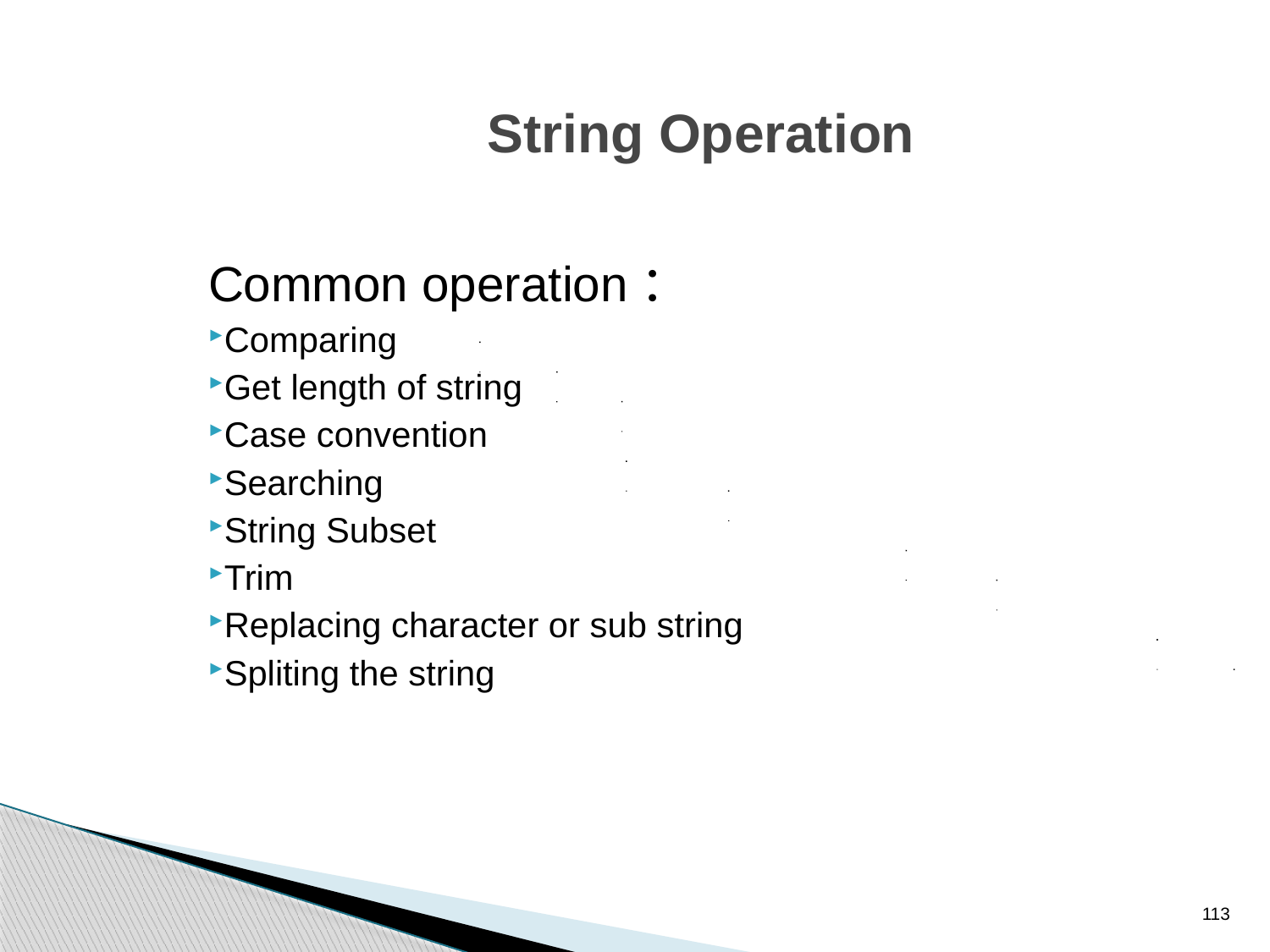

# String Operation

Common operation：
Comparing
Get length of string
Case convention
Searching
String Subset
Trim
Replacing character or sub string
Spliting the string

113